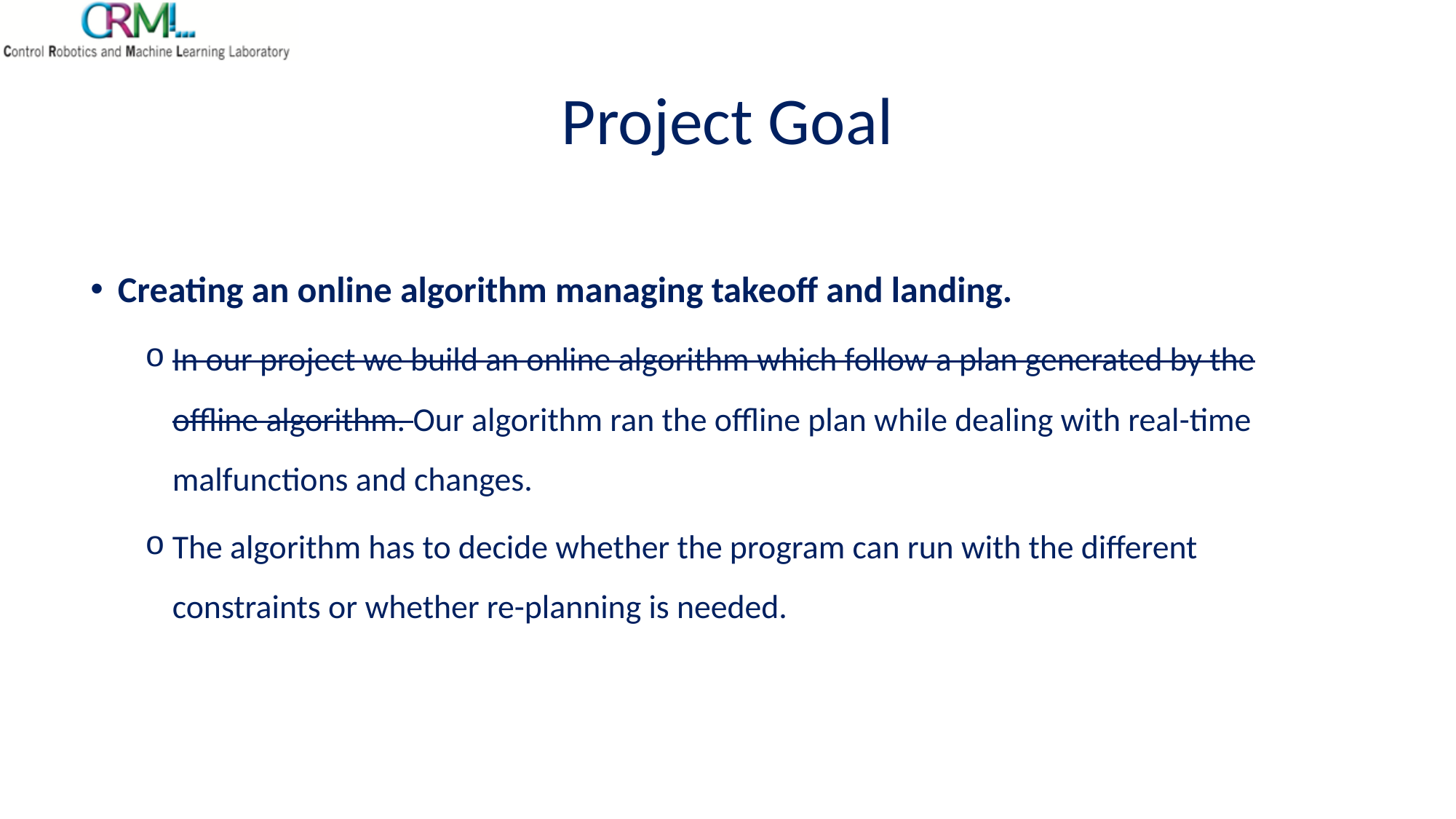

# Project Goal
Creating an online algorithm managing takeoff and landing.
In our project we build an online algorithm which follow a plan generated by the offline algorithm. Our algorithm ran the offline plan while dealing with real-time malfunctions and changes.
The algorithm has to decide whether the program can run with the different constraints or whether re-planning is needed.